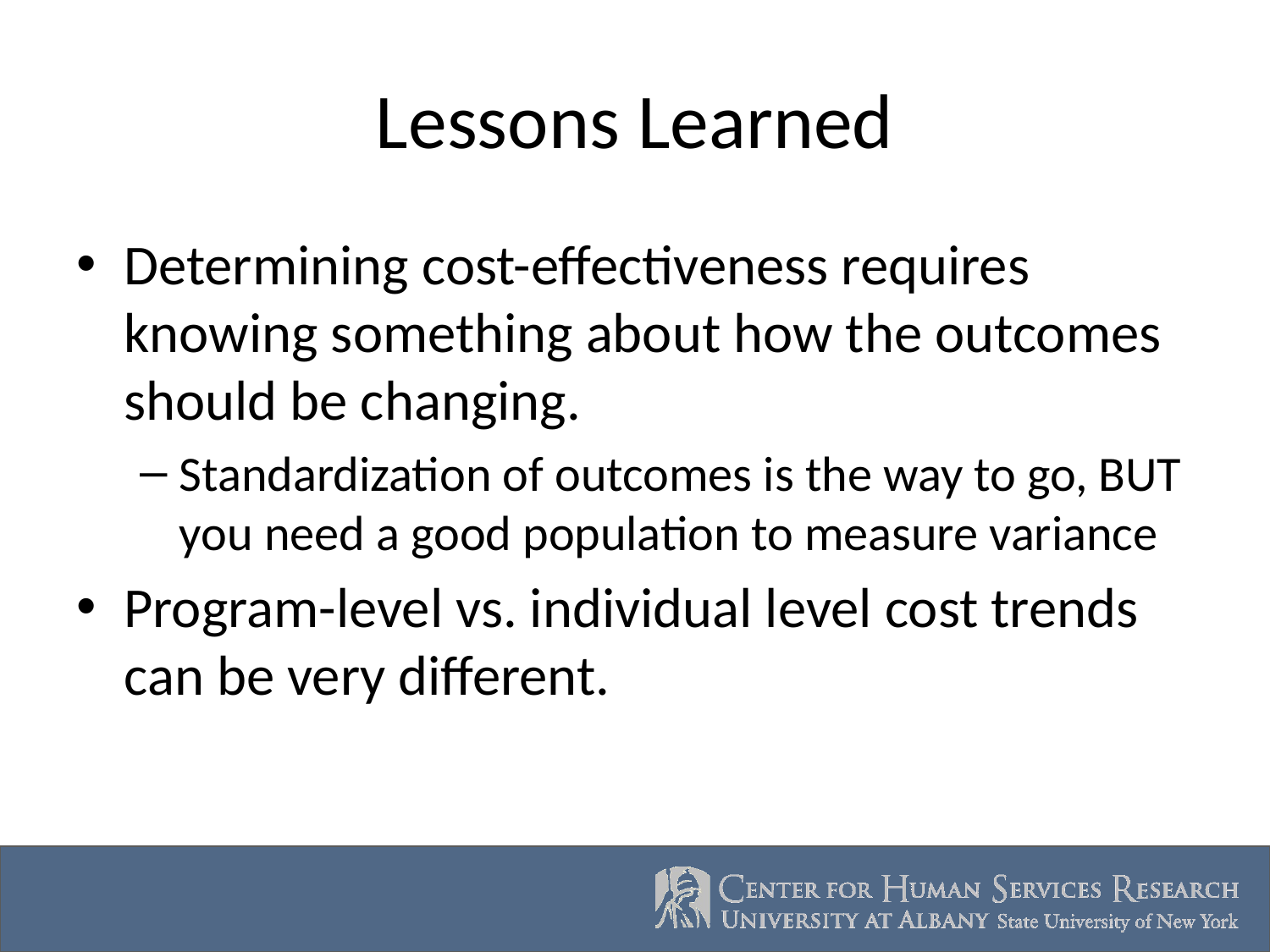

# Lessons Learned
Determining cost-effectiveness requires knowing something about how the outcomes should be changing.
Standardization of outcomes is the way to go, BUT you need a good population to measure variance
Program-level vs. individual level cost trends can be very different.